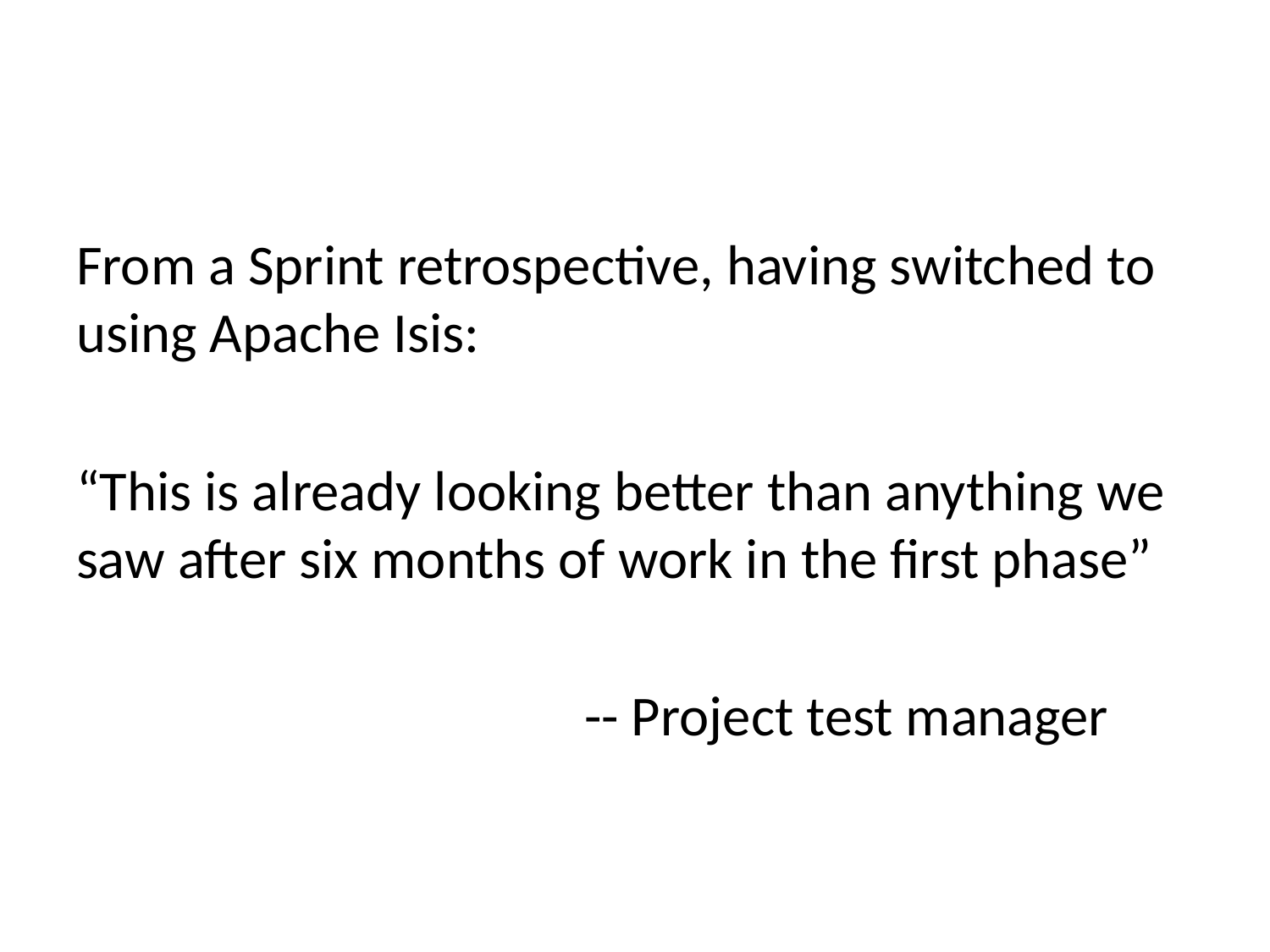

From a Sprint retrospective, having switched to using Apache Isis:

“This is already looking better than anything we saw after six months of work in the first phase”

				-- Project test manager